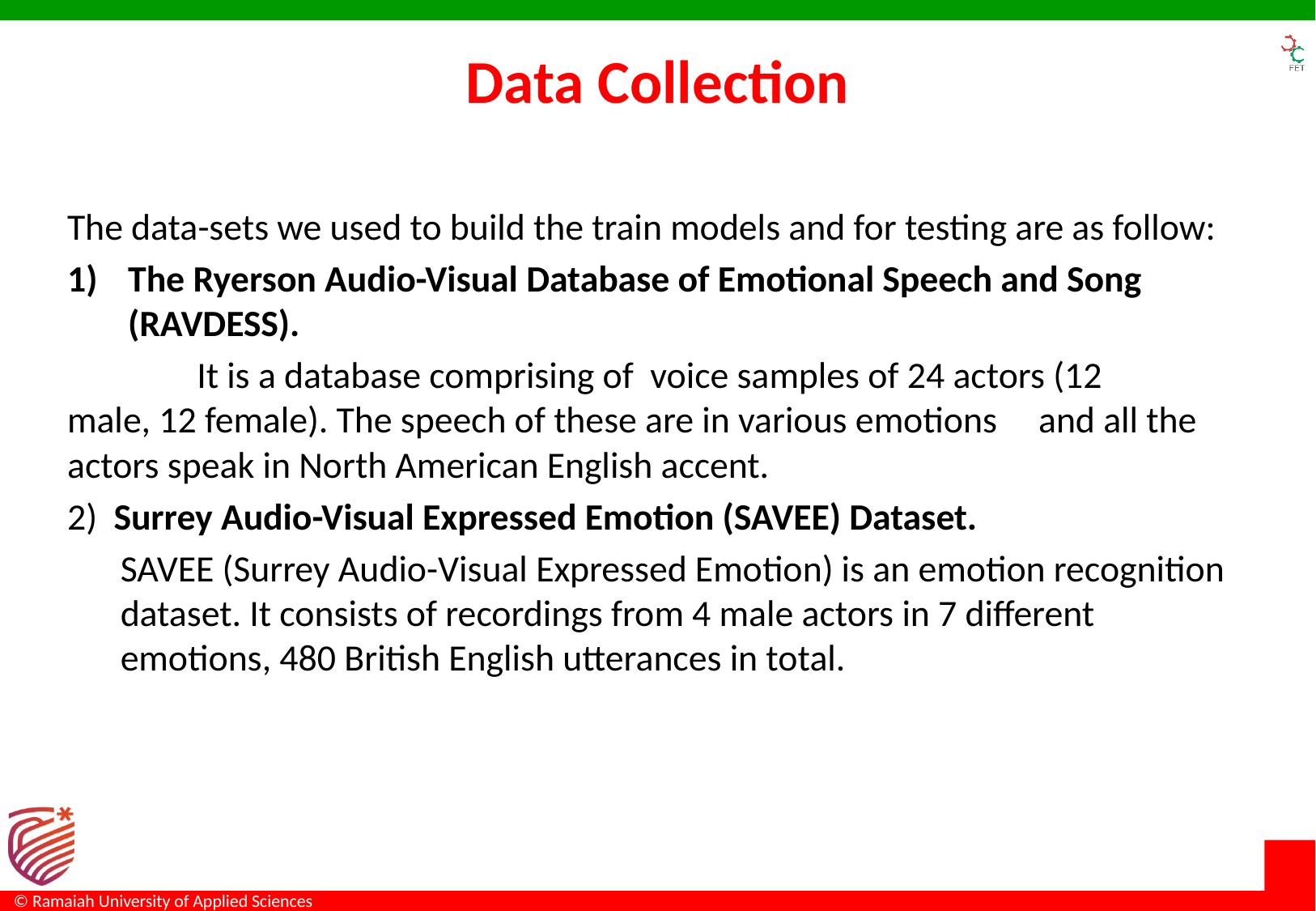

# Data Collection
The data-sets we used to build the train models and for testing are as follow:
The Ryerson Audio-Visual Database of Emotional Speech and Song (RAVDESS).
	 It is a database comprising of  voice samples of 24 actors (12 	male, 12 female). The speech of these are in various emotions 	and all the actors speak in North American English accent.
2)  Surrey Audio-Visual Expressed Emotion (SAVEE) Dataset.
SAVEE (Surrey Audio-Visual Expressed Emotion) is an emotion recognition dataset. It consists of recordings from 4 male actors in 7 different emotions, 480 British English utterances in total.